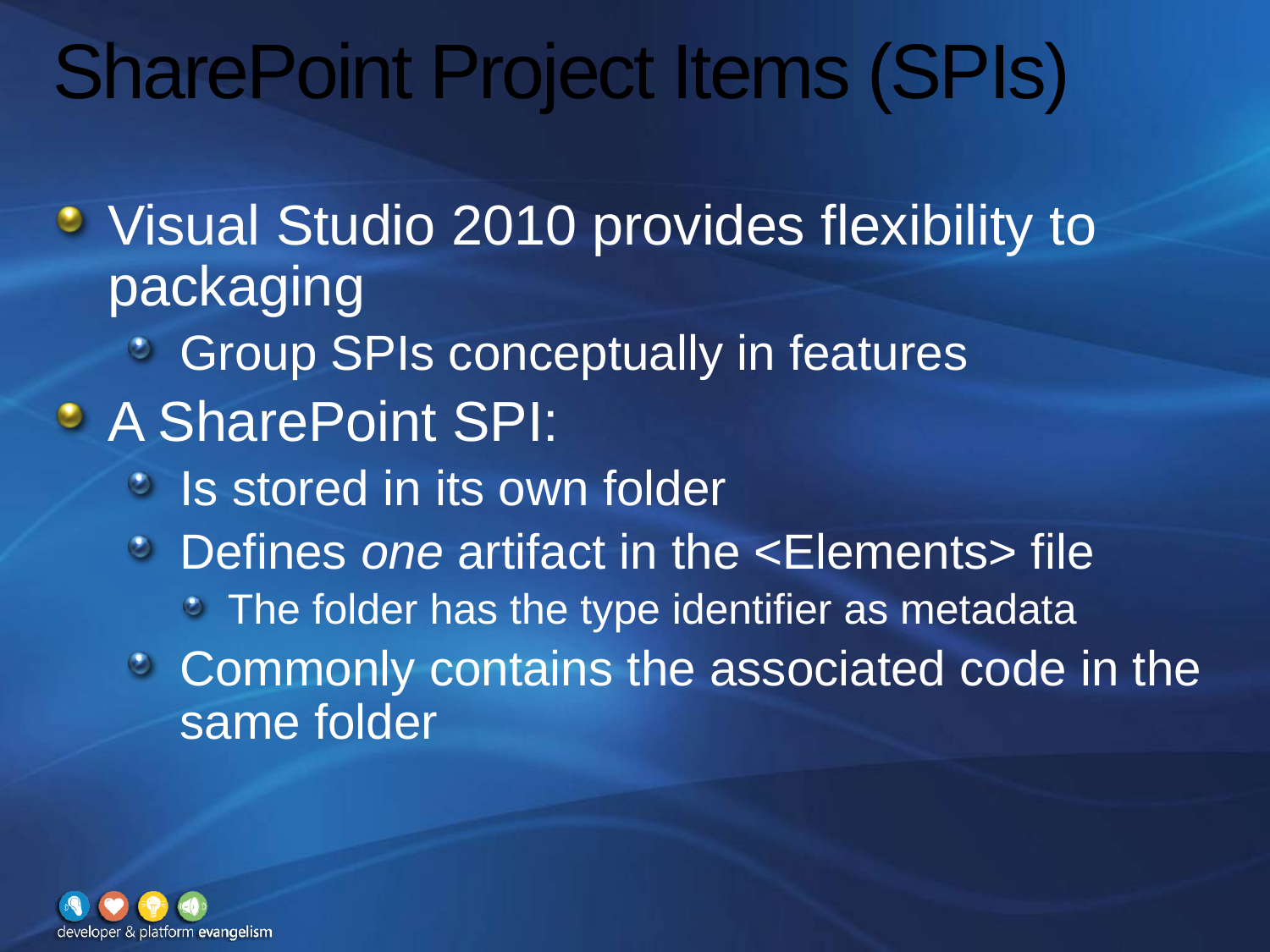

# SharePoint Project Items (SPIs)
Visual Studio 2010 provides flexibility to packaging
Group SPIs conceptually in features
A SharePoint SPI:
Is stored in its own folder
Defines one artifact in the <Elements> file
The folder has the type identifier as metadata
Commonly contains the associated code in the same folder